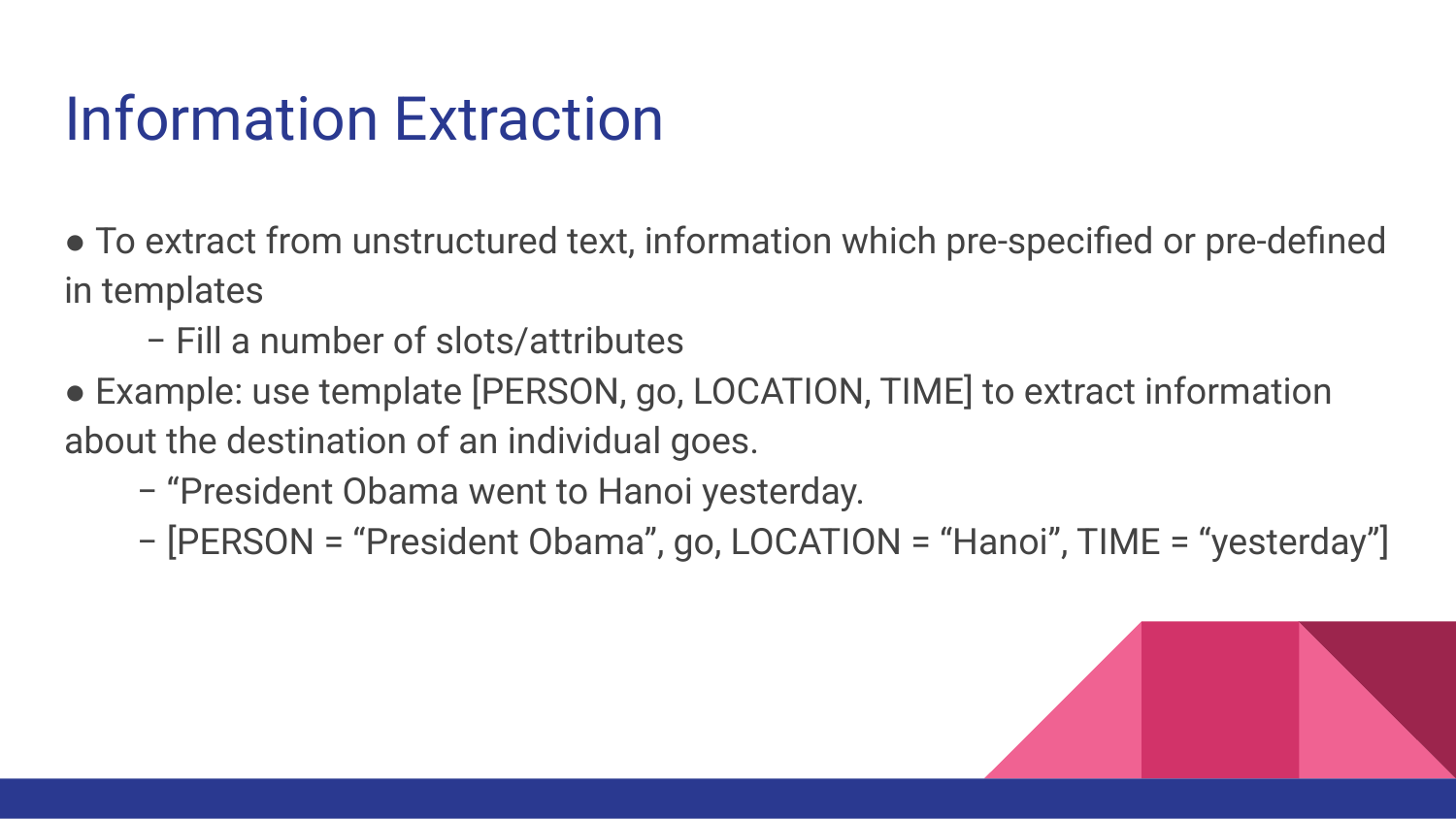

# Information Extraction
● To extract from unstructured text, information which pre-specified or pre-defined in templates
 − Fill a number of slots/attributes
● Example: use template [PERSON, go, LOCATION, TIME] to extract information about the destination of an individual goes.
− “President Obama went to Hanoi yesterday.
− [PERSON = “President Obama”, go, LOCATION = “Hanoi”, TIME = “yesterday”]